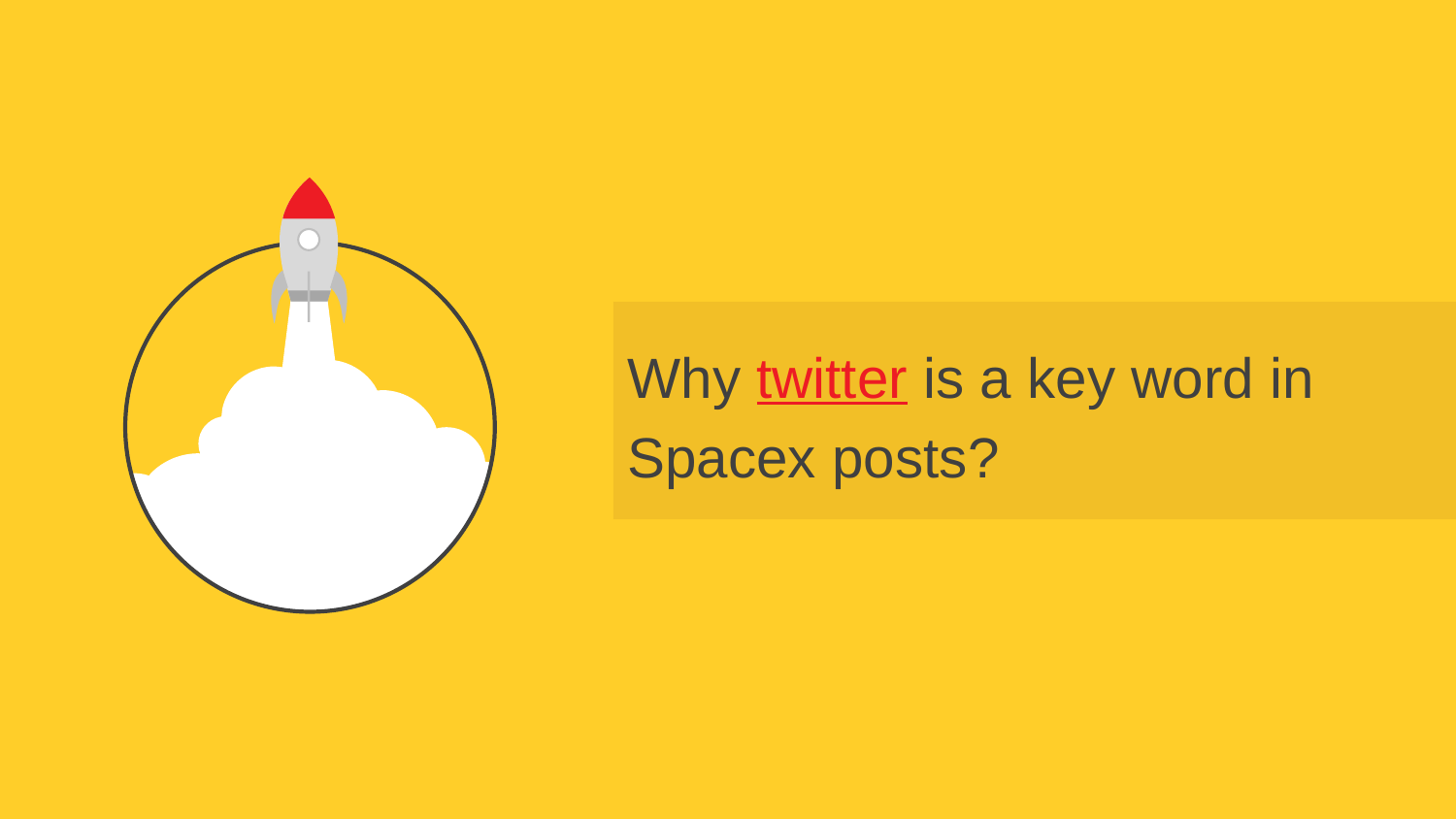

Why twitter is a key word in
Spacex posts?